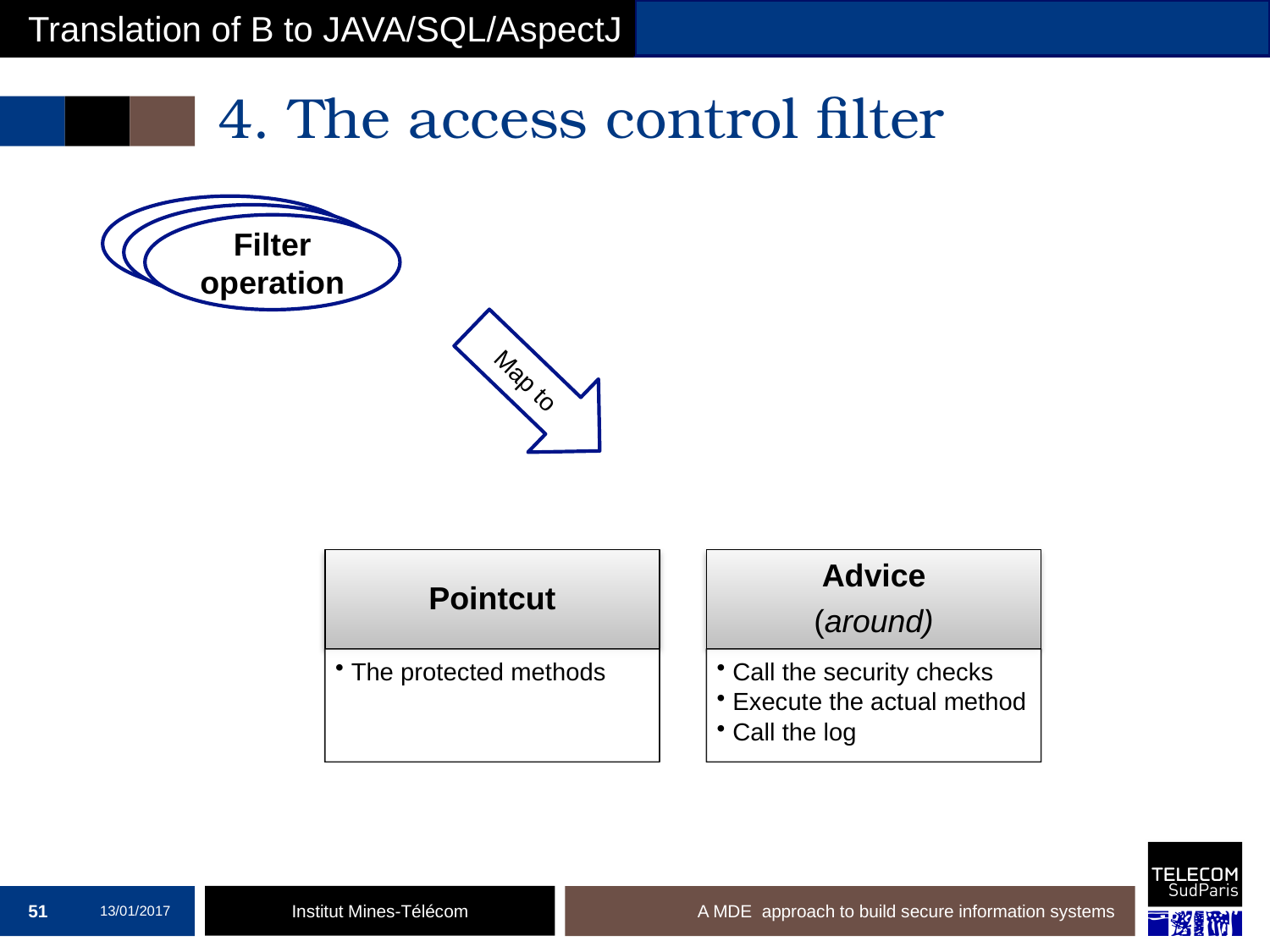

Translation of B to JAVA/SQL/AspectJ
# 4. The access control filter
Filter operation
Filter operation
Filter operation
Map to
Pointcut
The protected methods
Advice
(around)
Call the security checks
Execute the actual method
Call the log
51
13/01/2017
A MDE  approach to build secure information systems